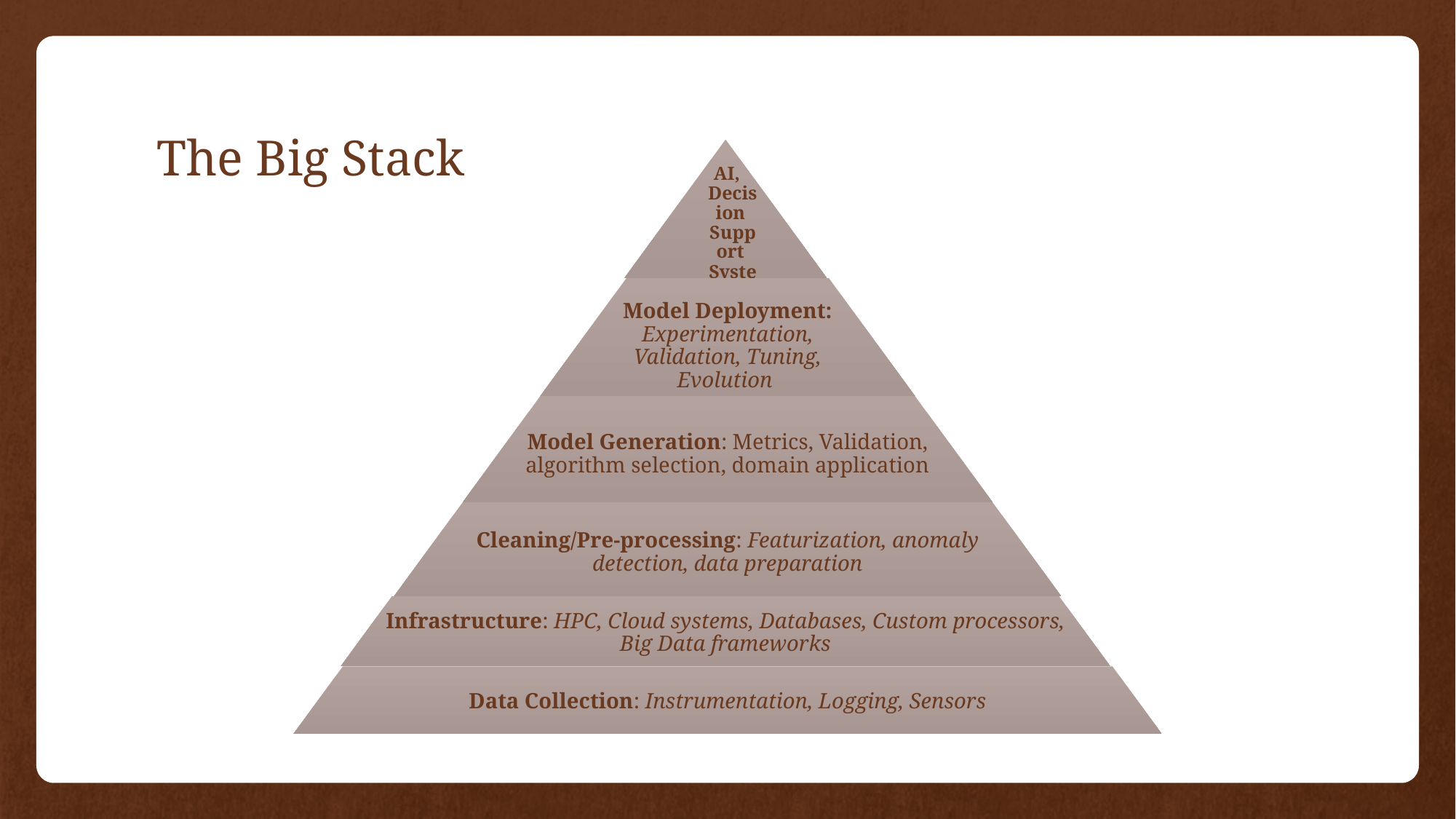

# The Big Stack

AI,
Decision
Support
System:

Model Deployment: Experimentation, Validation, Tuning, Evolution
Model Generation: Metrics, Validation, algorithm selection, domain application
Cleaning/Pre-processing: Featurization, anomaly detection, data preparation
Infrastructure: HPC, Cloud systems, Databases, Custom processors, Big Data frameworks
Data Collection: Instrumentation, Logging, Sensors